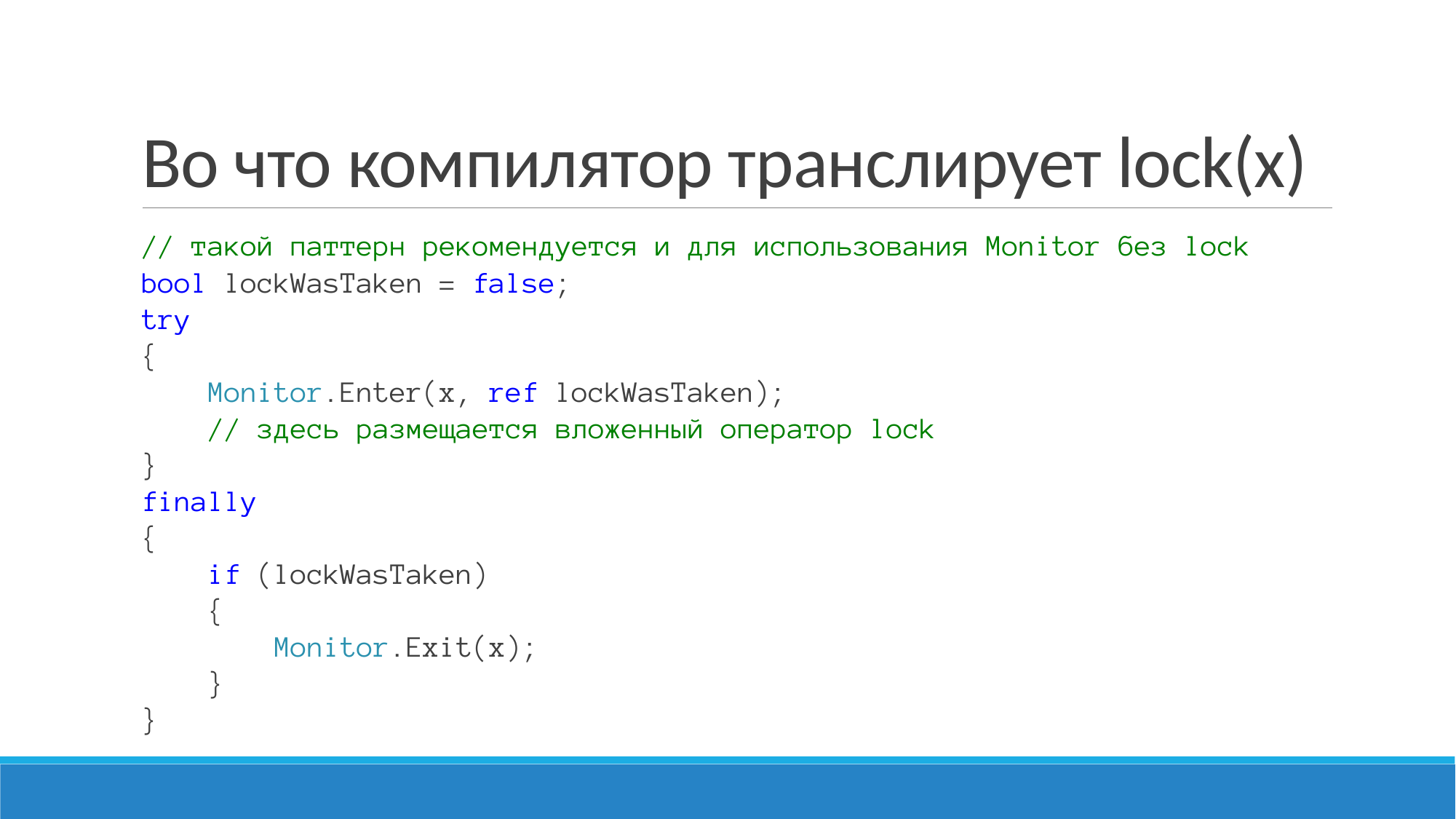

# Во что компилятор транслирует lock(x)
// такой паттерн рекомендуется и для использования Monitor без lock
bool lockWasTaken = false;
try
{
    Monitor.Enter(x, ref lockWasTaken);
    // здесь размещается вложенный оператор lock
}
finally
{
    if (lockWasTaken)
    {
        Monitor.Exit(x);
    }
}